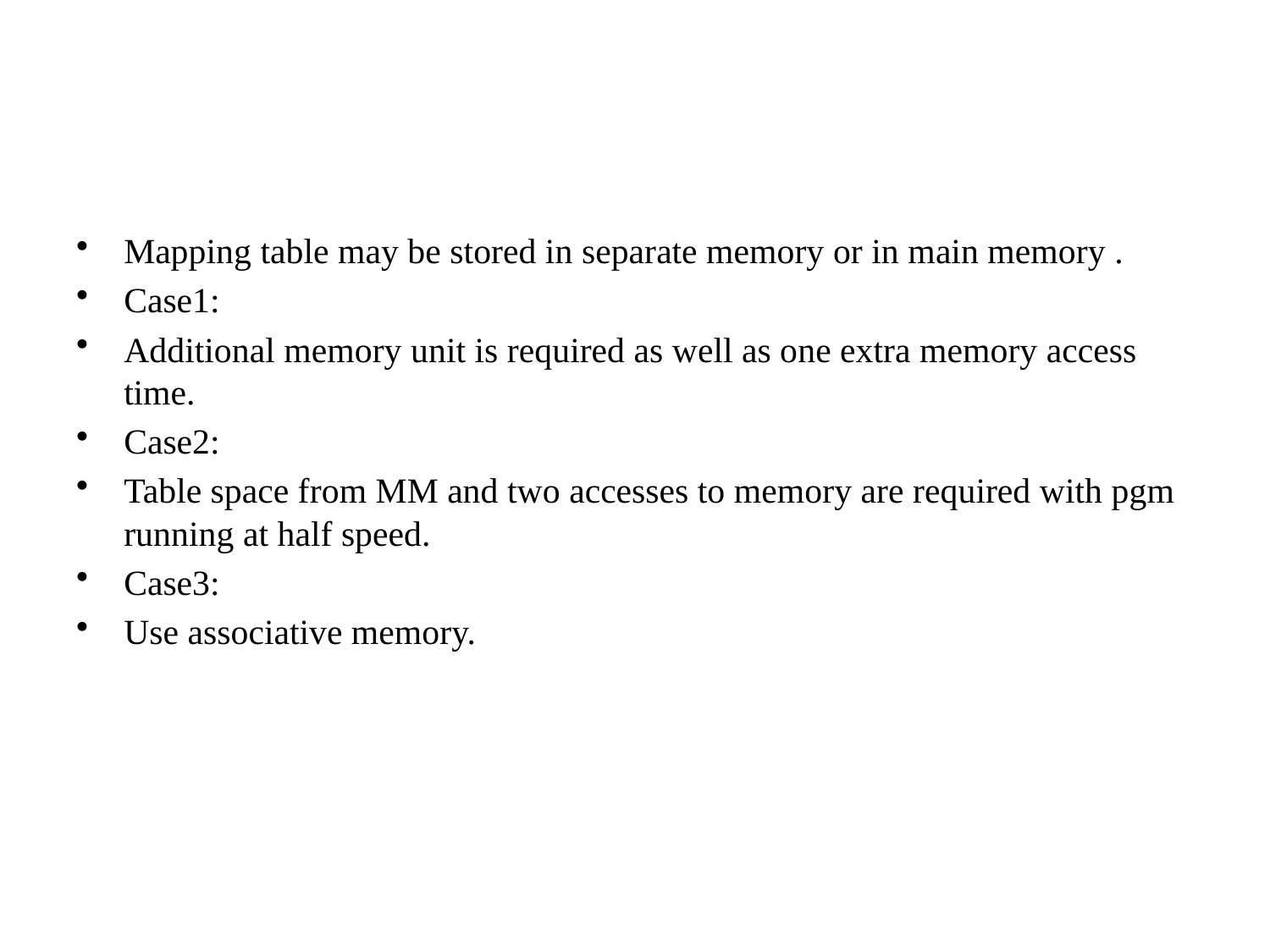

Mapping table may be stored in separate memory or in main memory .
Case1:
Additional memory unit is required as well as one extra memory access time.
Case2:
Table space from MM and two accesses to memory are required with pgm running at half speed.
Case3:
Use associative memory.